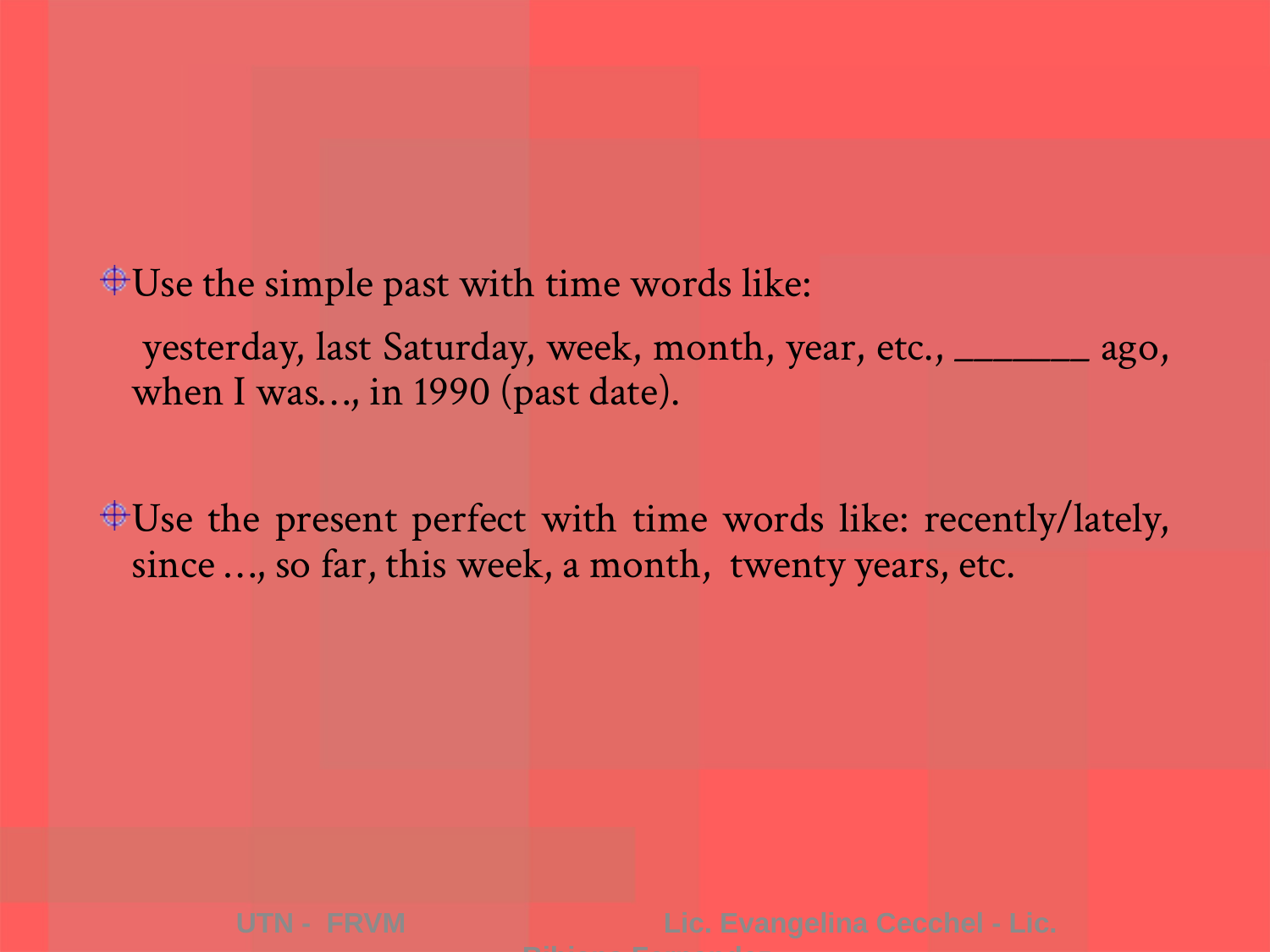

Use the simple past with time words like:
	 yesterday, last Saturday, week, month, year, etc., _______ ago, when I was…, in 1990 (past date).

Use the present perfect with time words like: recently/lately, since …, so far, this week, a month,  twenty years, etc.

UTN -  FRVM                                 Lic. Evangelina Cecchel - Lic. Bibiana Fernandez